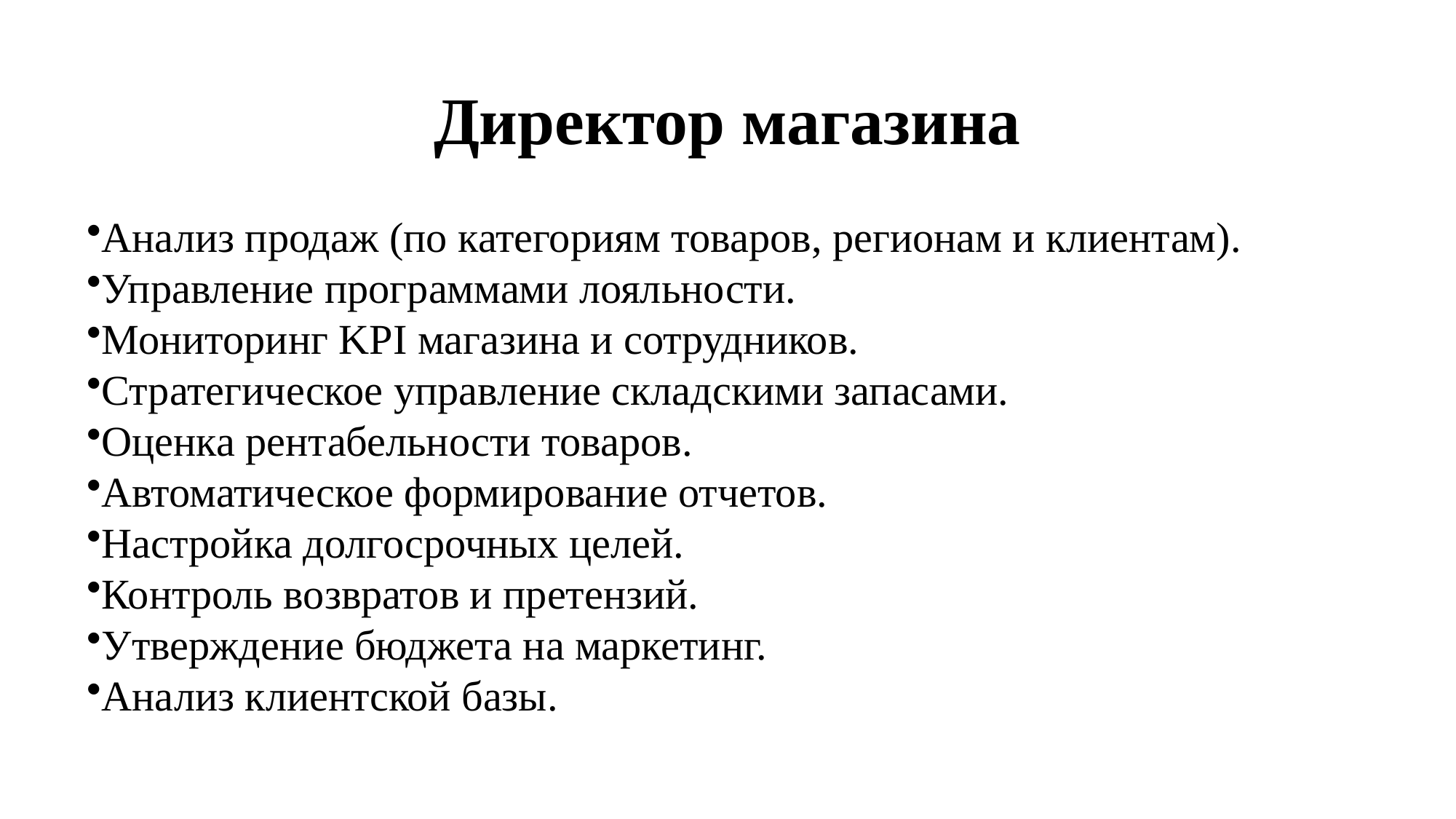

# Директор магазина
Анализ продаж (по категориям товаров, регионам и клиентам).
Управление программами лояльности.
Мониторинг KPI магазина и сотрудников.
Стратегическое управление складскими запасами.
Оценка рентабельности товаров.
Автоматическое формирование отчетов.
Настройка долгосрочных целей.
Контроль возвратов и претензий.
Утверждение бюджета на маркетинг.
Анализ клиентской базы.